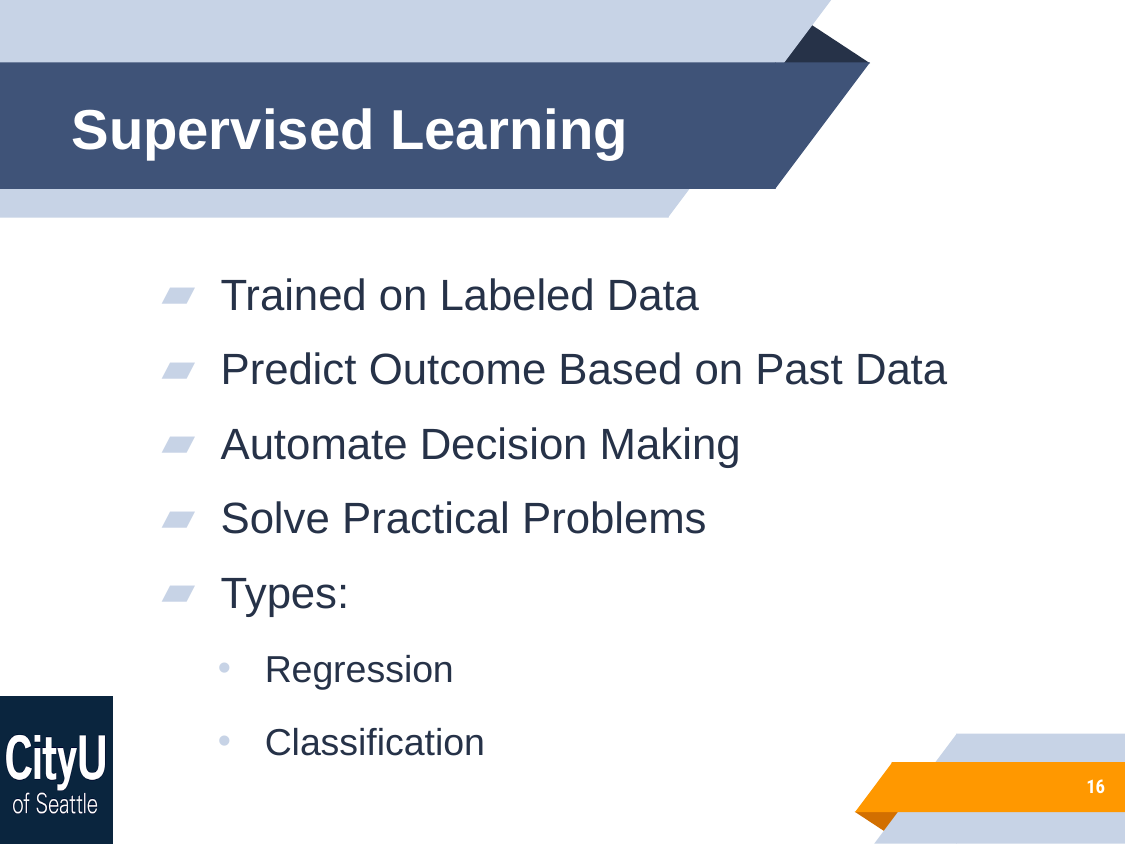

# Supervised Learning
 Trained on Labeled Data
 Predict Outcome Based on Past Data
 Automate Decision Making
 Solve Practical Problems
 Types:
Regression
Classification
16